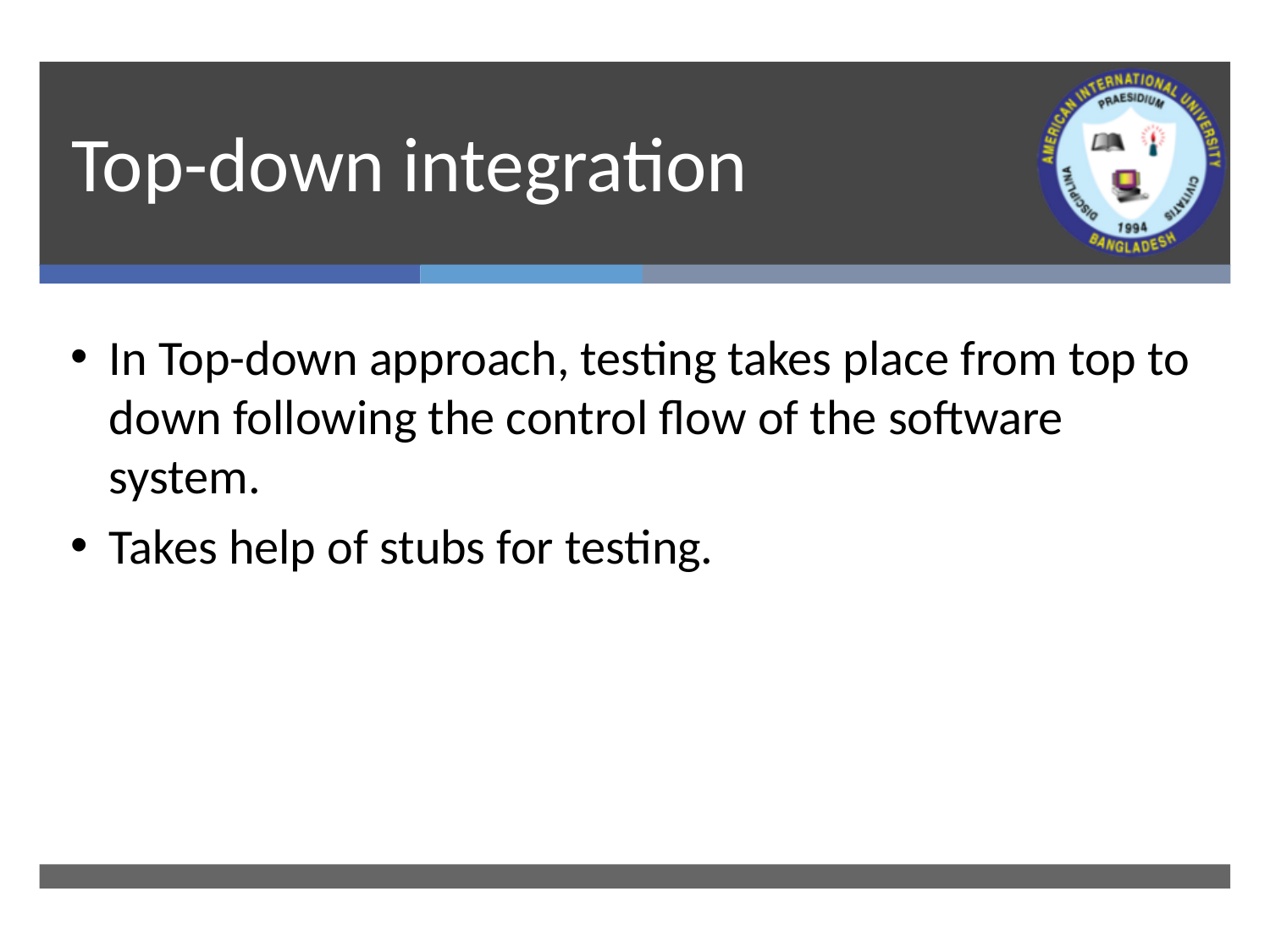

# Top-down integration
In Top-down approach, testing takes place from top to down following the control flow of the software system.
Takes help of stubs for testing.